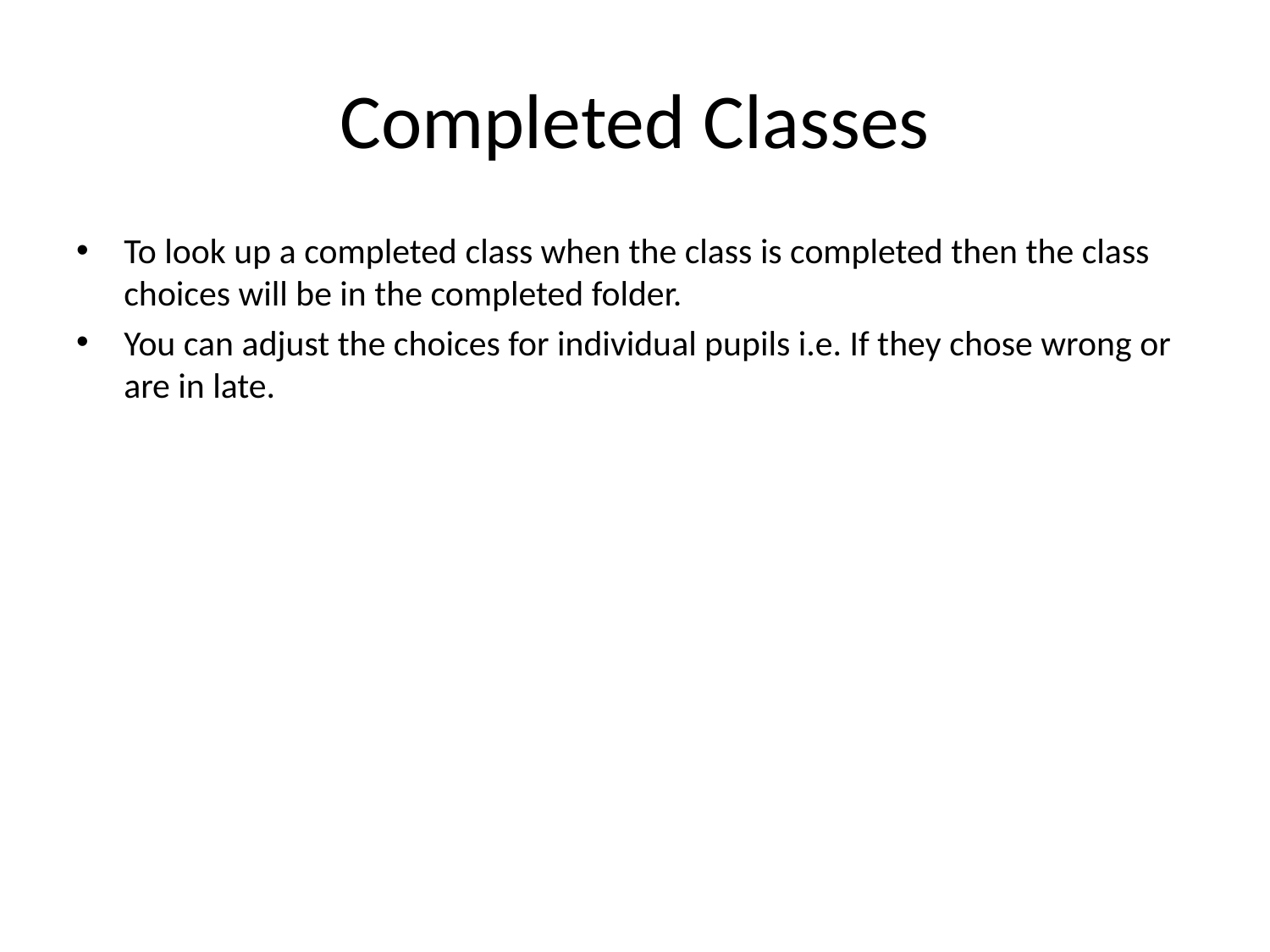

# Completed Classes
To look up a completed class when the class is completed then the class choices will be in the completed folder.
You can adjust the choices for individual pupils i.e. If they chose wrong or are in late.